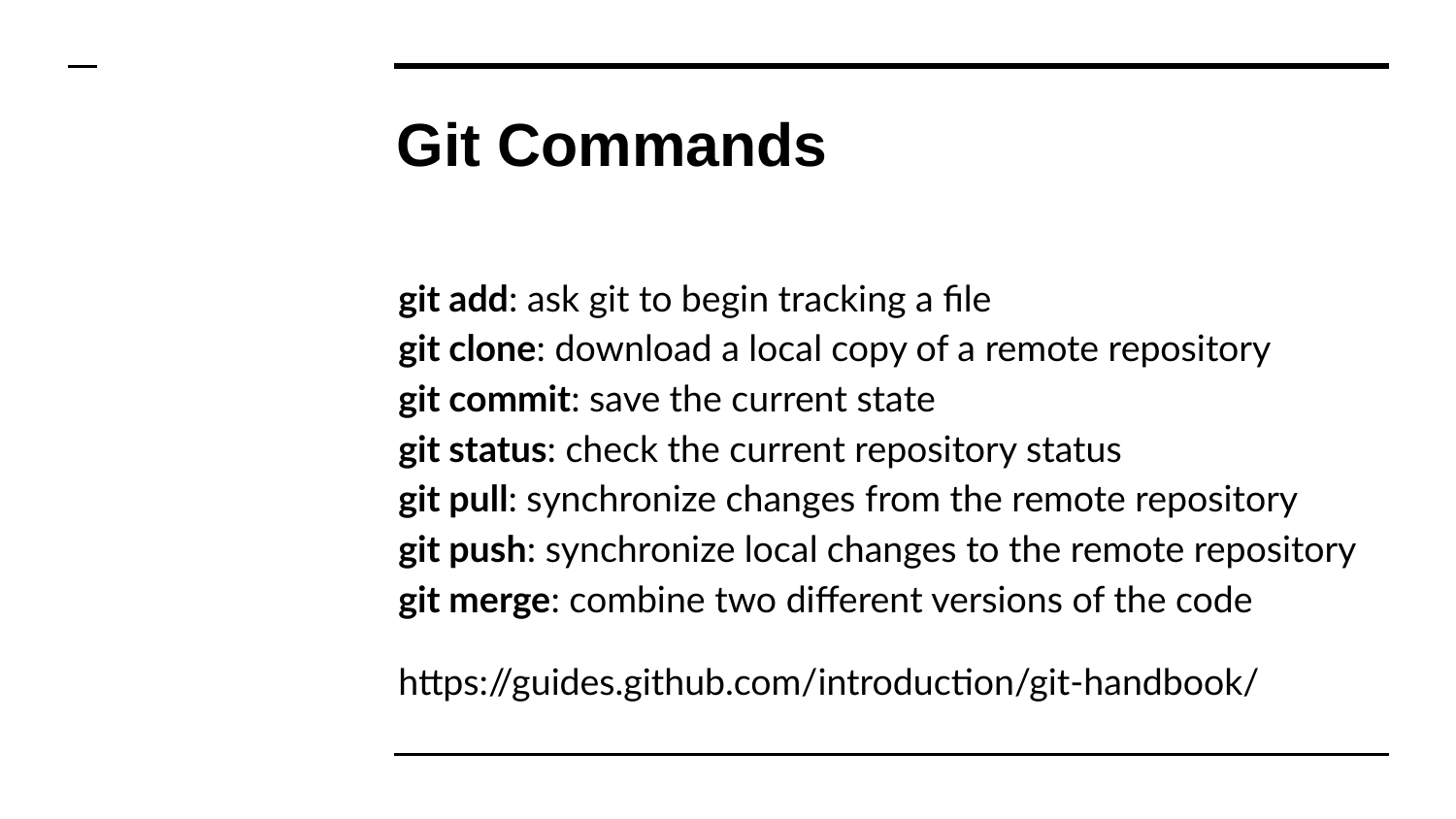

# Git Commands
git add: ask git to begin tracking a file
git clone: download a local copy of a remote repository
git commit: save the current state
git status: check the current repository status
git pull: synchronize changes from the remote repository
git push: synchronize local changes to the remote repository
git merge: combine two different versions of the code
https://guides.github.com/introduction/git-handbook/